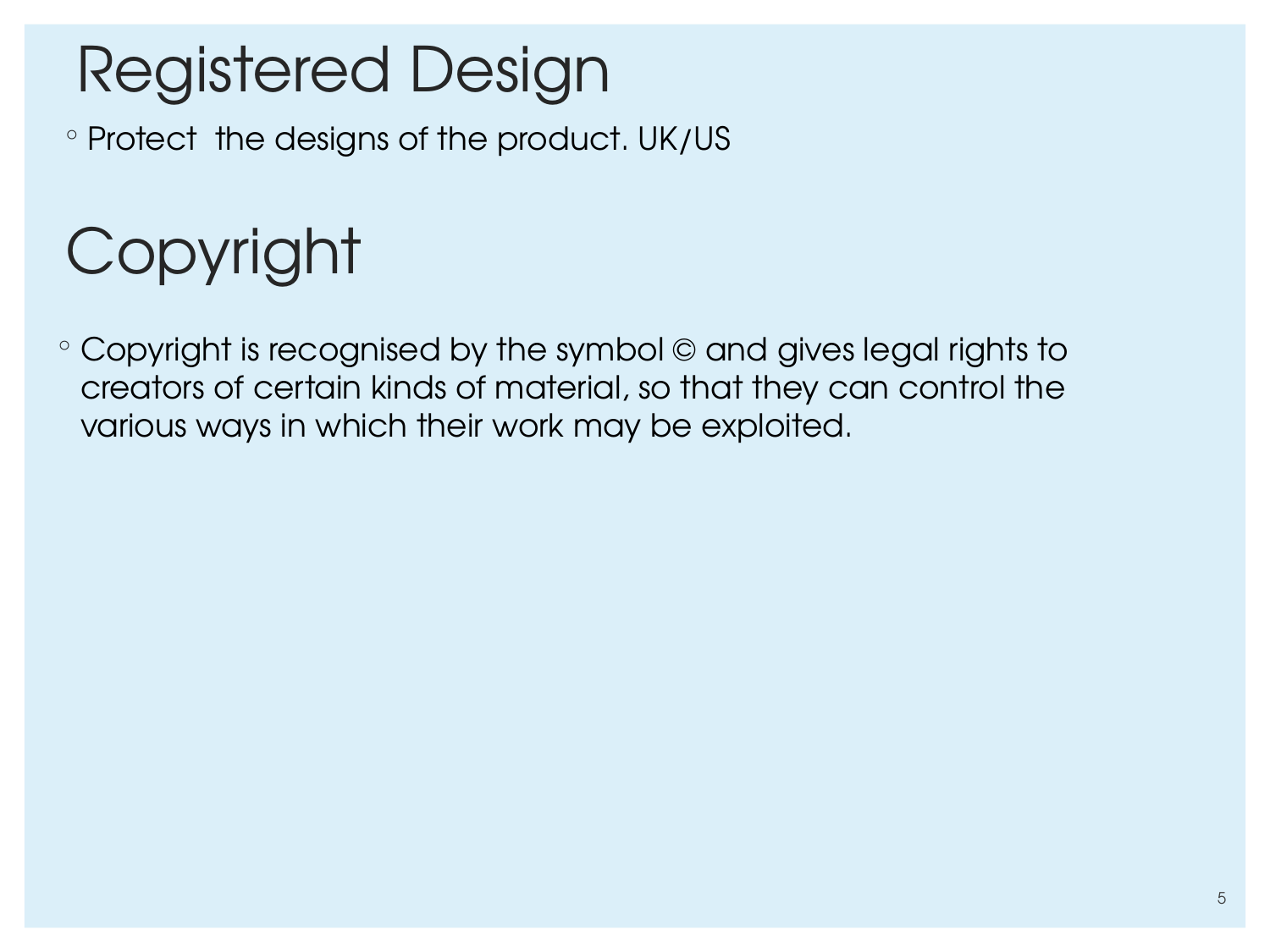

# Registered Design
Protect  the designs of the product. UK/US
Copyright
Copyright is recognised by the symbol © and gives legal rights to creators of certain kinds of material, so that they can control the various ways in which their work may be exploited.
5